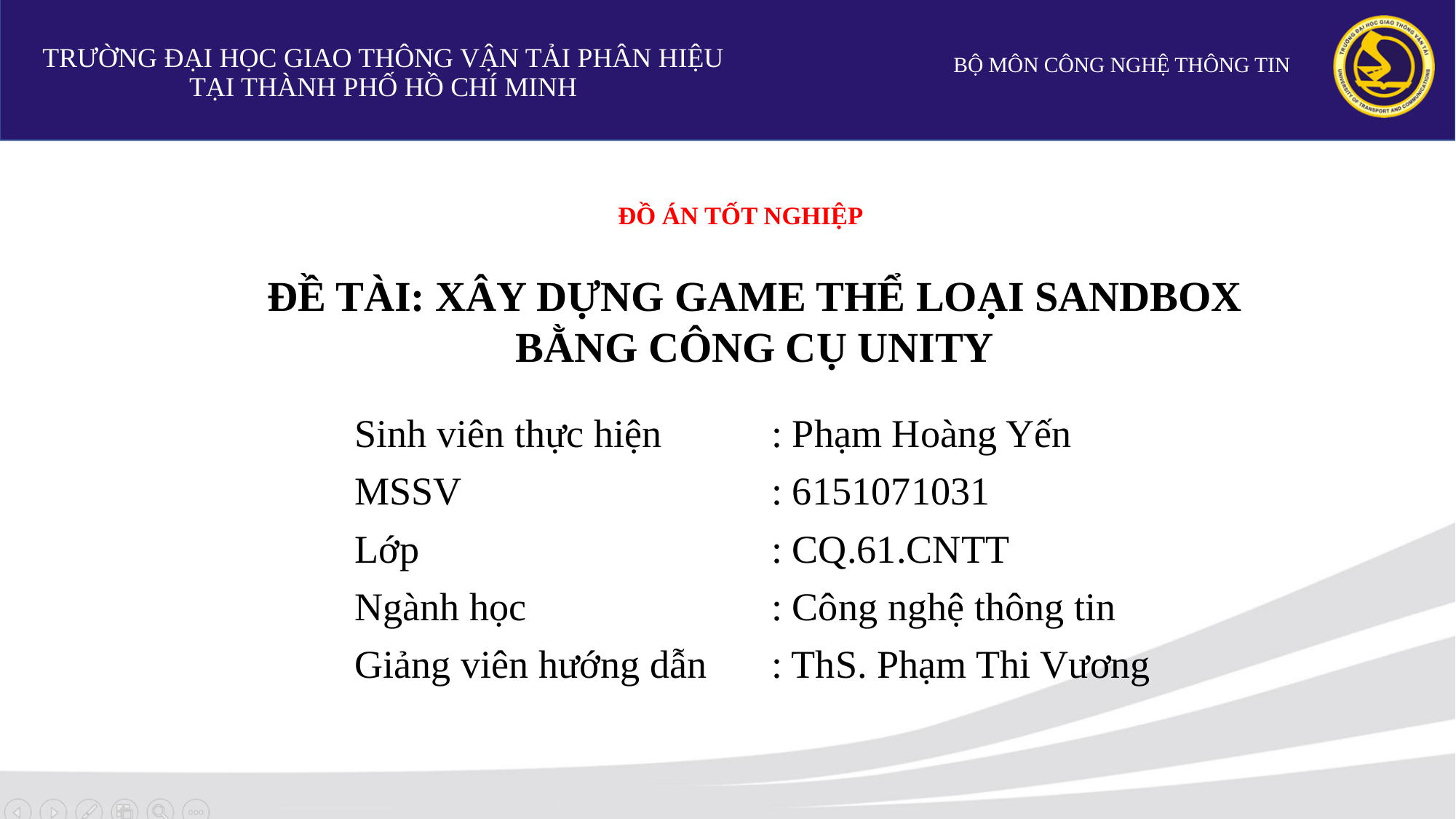

TRƯỜNG ĐẠI HỌC GIAO THÔNG VẬN TẢI PHÂN HIỆU TẠI THÀNH PHỐ HỒ CHÍ MINH
# BỘ MÔN CÔNG NGHỆ THÔNG TIN
ĐỒ ÁN TỐT NGHIỆP

ĐỀ TÀI: XÂY DỰNG GAME THỂ LOẠI SANDBOX
BẰNG CÔNG CỤ UNITY
	  Sinh viên thực hiện 	: Phạm Hoàng Yến
	  MSSV		        	: 6151071031
	  Lớp 	   	     		: CQ.61.CNTT
	  Ngành học 	        		: Công nghệ thông tin
	  Giảng viên hướng dẫn  	: ThS. Phạm Thi Vương